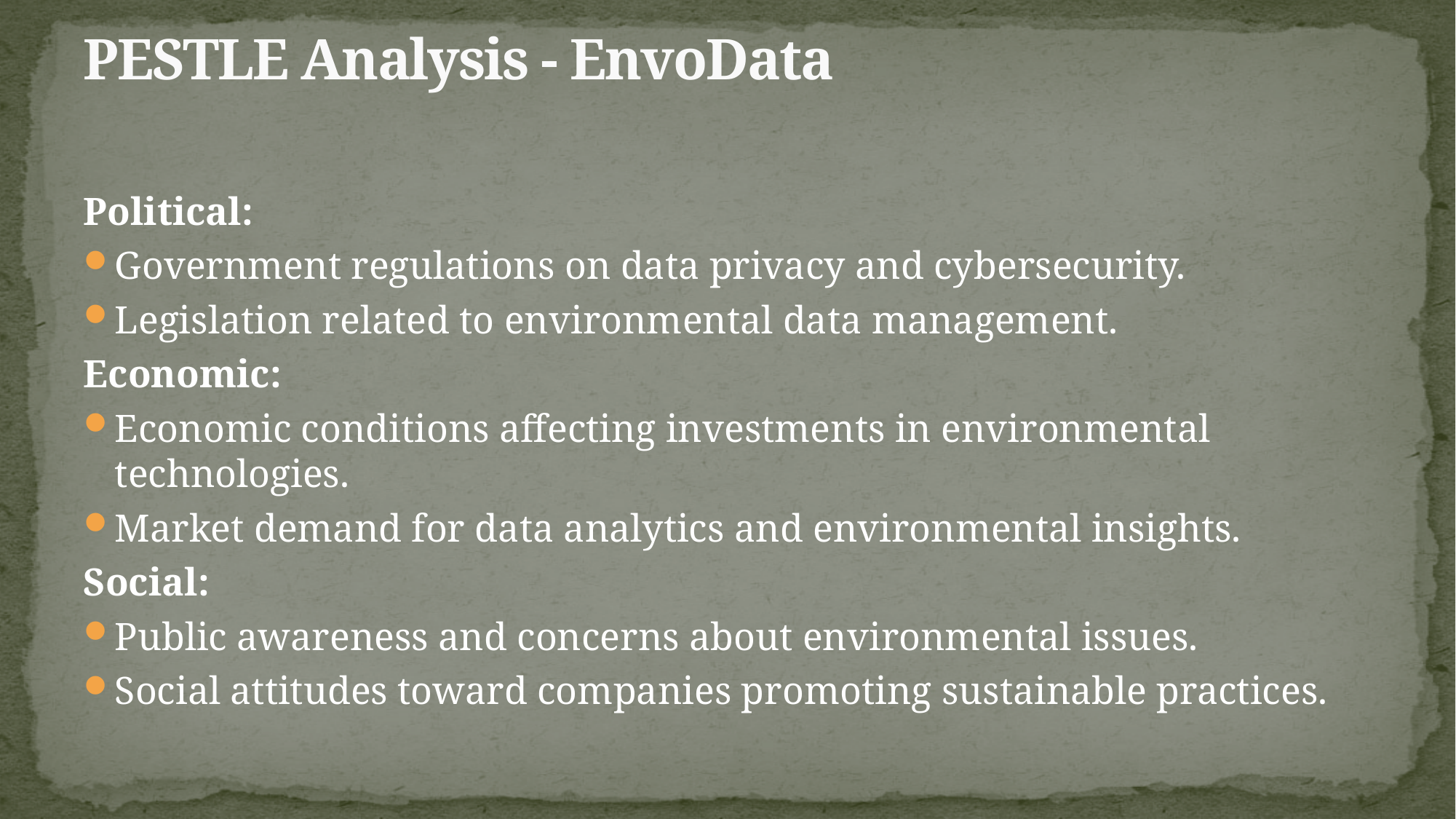

# PESTLE Analysis - EnvoData
Political:
Government regulations on data privacy and cybersecurity.
Legislation related to environmental data management.
Economic:
Economic conditions affecting investments in environmental technologies.
Market demand for data analytics and environmental insights.
Social:
Public awareness and concerns about environmental issues.
Social attitudes toward companies promoting sustainable practices.